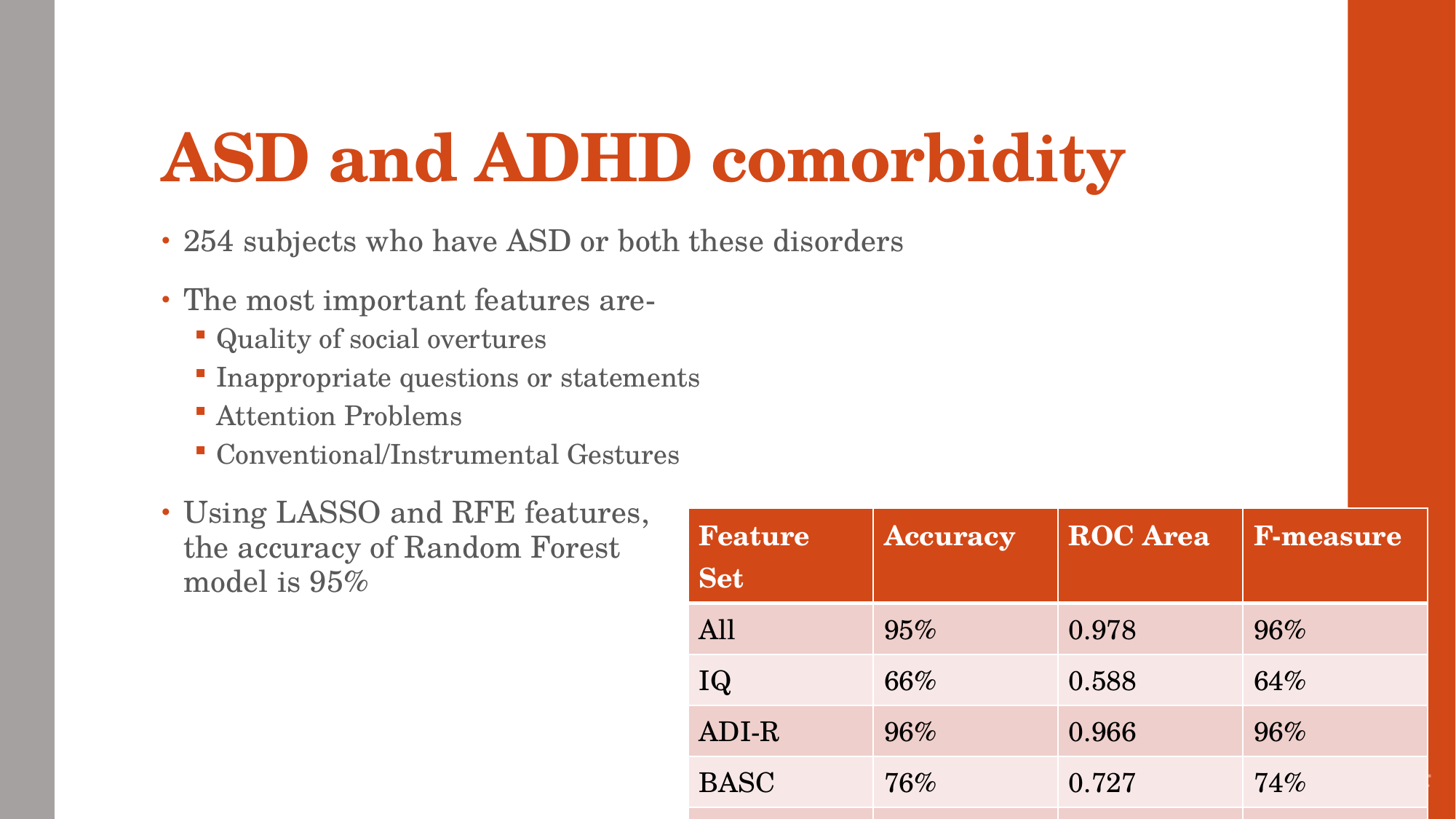

# ASD and ADHD comorbidity
254 subjects who have ASD or both these disorders
The most important features are-
Quality of social overtures
Inappropriate questions or statements
Attention Problems
Conventional/Instrumental Gestures
Using LASSO and RFE features,                                                          the accuracy of Random Forest                                                       model is 95%
| Feature Set | Accuracy | ROC Area | F-measure |
| --- | --- | --- | --- |
| All | 95% | 0.978 | 96% |
| IQ | 66% | 0.588 | 64% |
| ADI-R | 96% | 0.966 | 96% |
| BASC | 76% | 0.727 | 74% |
| VINE | 74% | 0.557 | 64% |
24